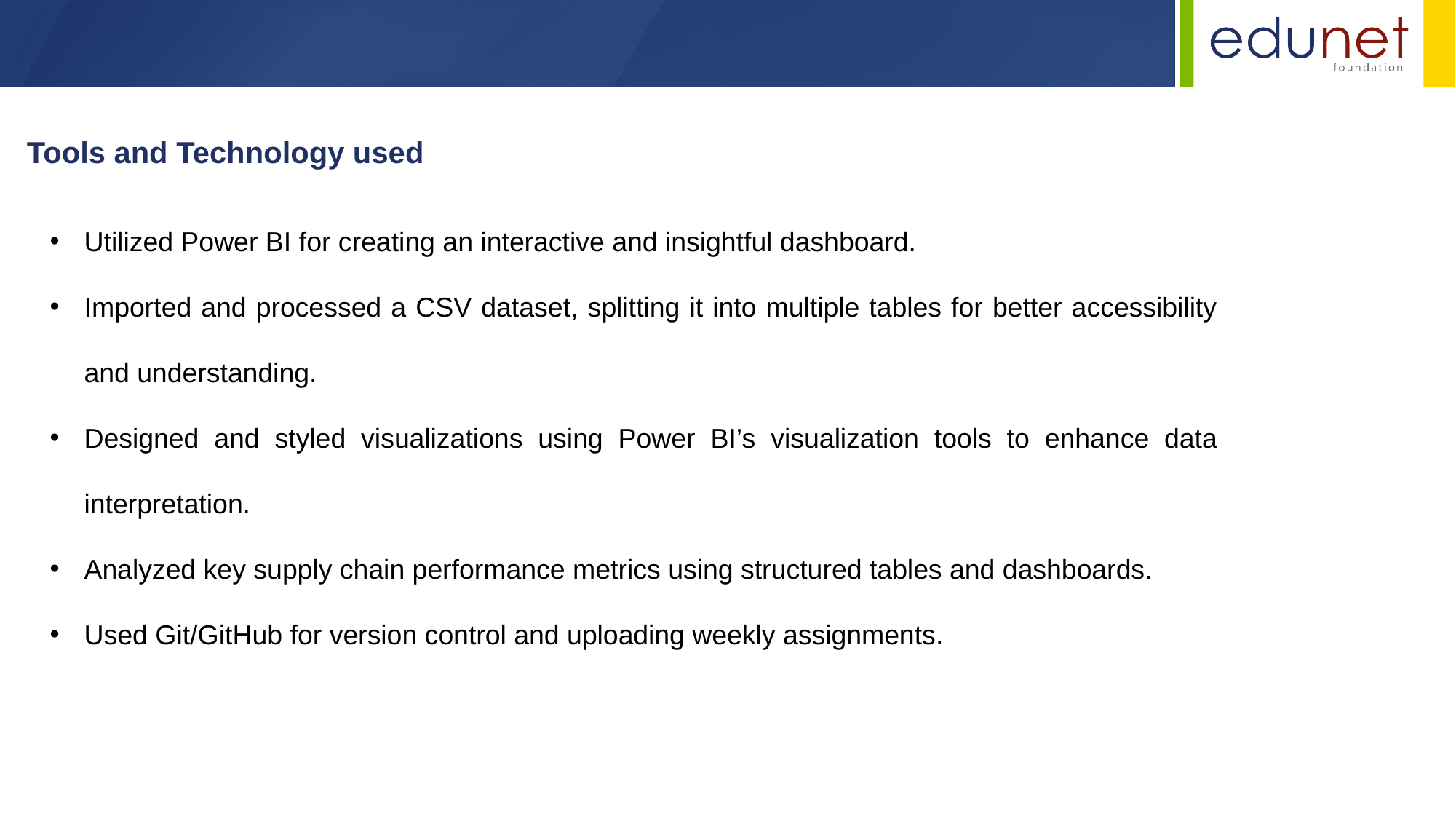

Tools and Technology used

Utilized Power BI for creating an interactive and insightful dashboard.
Imported and processed a CSV dataset, splitting it into multiple tables for better accessibility and understanding.
Designed and styled visualizations using Power BI’s visualization tools to enhance data interpretation.
Analyzed key supply chain performance metrics using structured tables and dashboards.
Used Git/GitHub for version control and uploading weekly assignments.